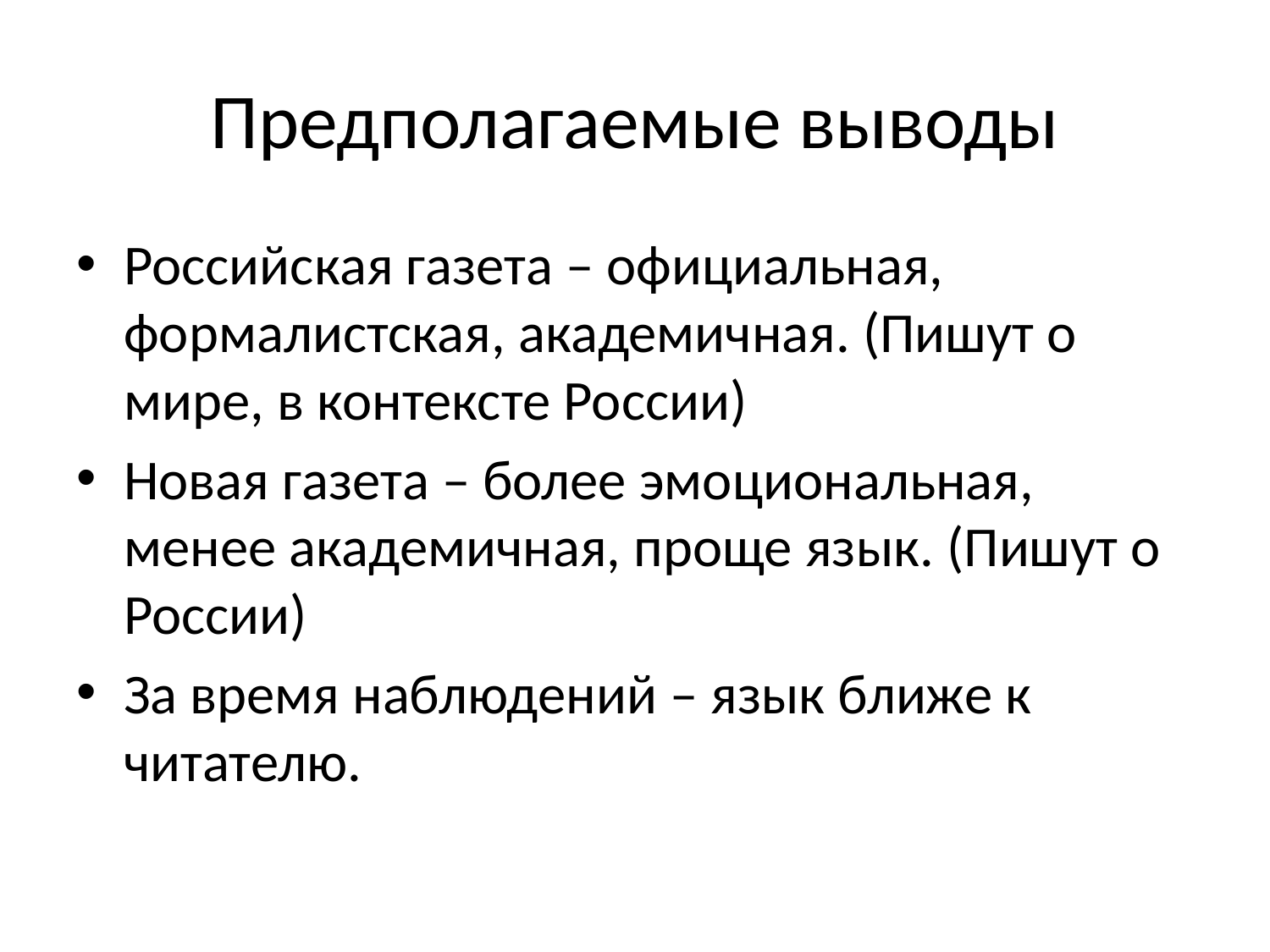

# Предполагаемые выводы
Российская газета – официальная, формалистская, академичная. (Пишут о мире, в контексте России)
Новая газета – более эмоциональная, менее академичная, проще язык. (Пишут о России)
За время наблюдений – язык ближе к читателю.